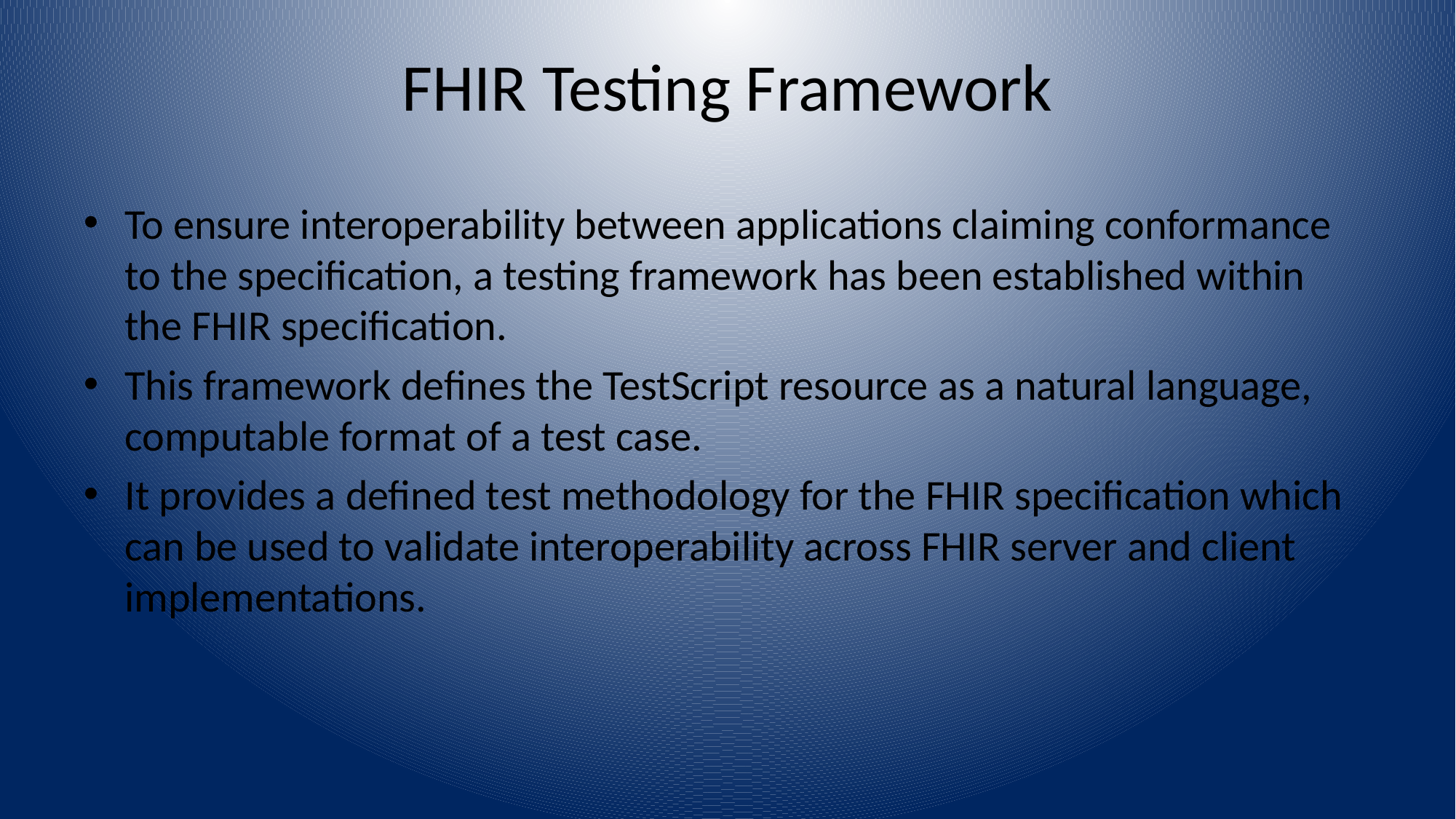

# FHIR Testing Framework
To ensure interoperability between applications claiming conformance to the specification, a testing framework has been established within the FHIR specification.
This framework defines the TestScript resource as a natural language, computable format of a test case.
It provides a defined test methodology for the FHIR specification which can be used to validate interoperability across FHIR server and client implementations.